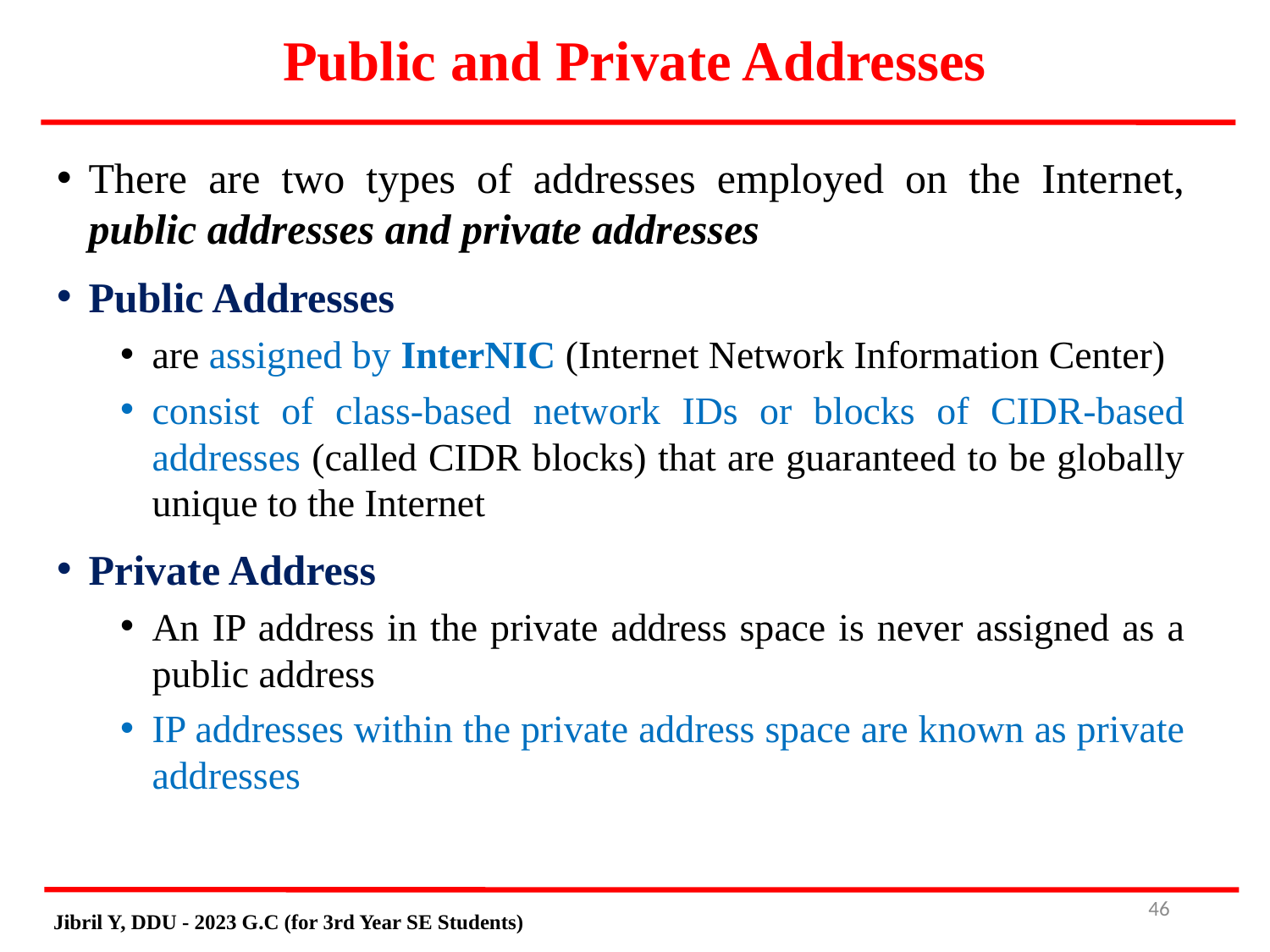

Public and Private Addresses

There are two types of addresses employed on the Internet, public addresses and private addresses
Public Addresses
are assigned by InterNIC (Internet Network Information Center)
consist of class-based network IDs or blocks of CIDR-based addresses (called CIDR blocks) that are guaranteed to be globally unique to the Internet
Private Address
An IP address in the private address space is never assigned as a public address
IP addresses within the private address space are known as private addresses

# 46

Jibril Y, DDU - 2023 G.C (for 3rd Year SE Students)